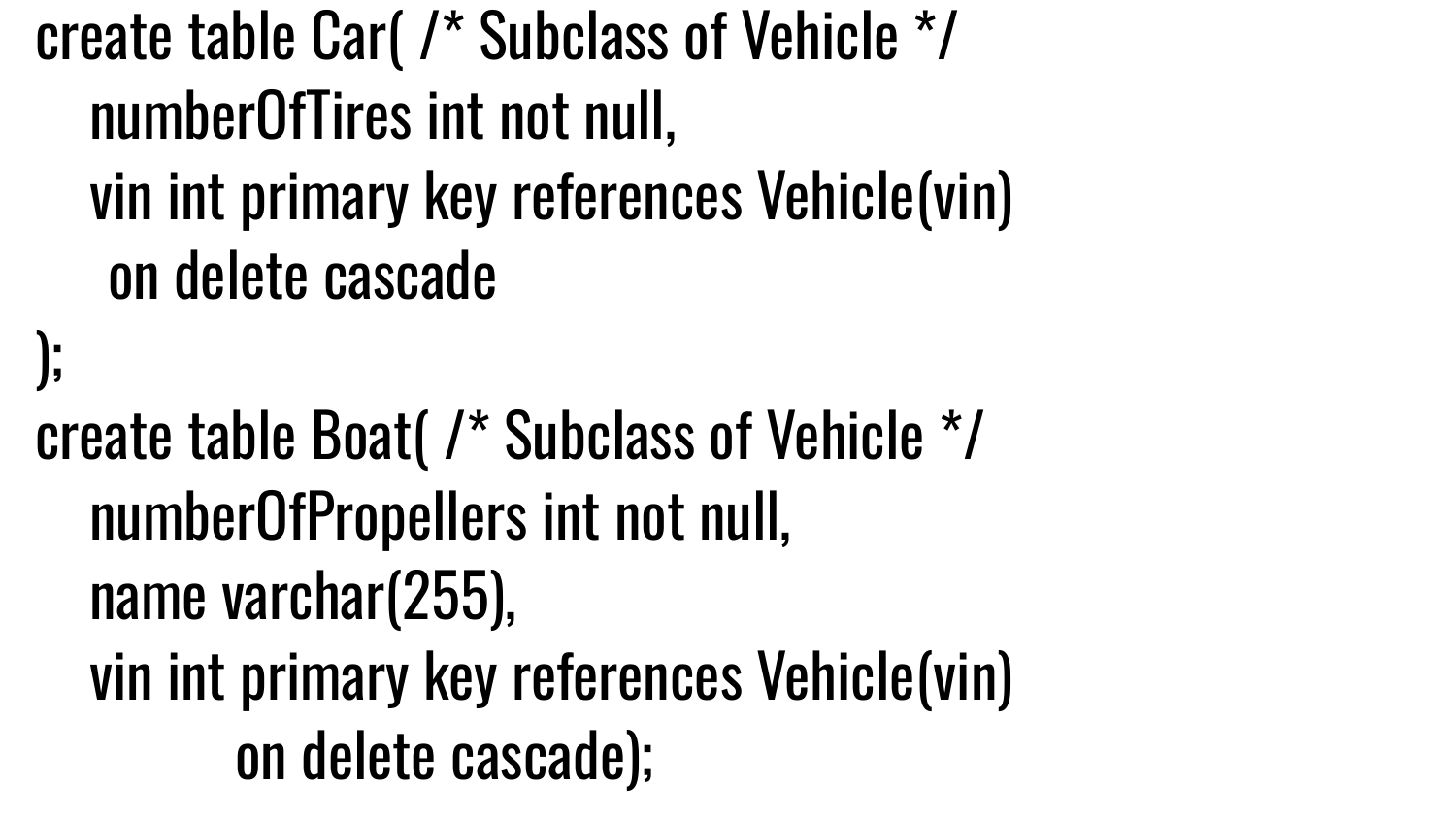

create table Car( /* Subclass of Vehicle */
	numberOfTires int not null,
	vin int primary key references Vehicle(vin)
on delete cascade
);
create table Boat( /* Subclass of Vehicle */
	numberOfPropellers int not null,
	name varchar(255),
	vin int primary key references Vehicle(vin)
		on delete cascade);